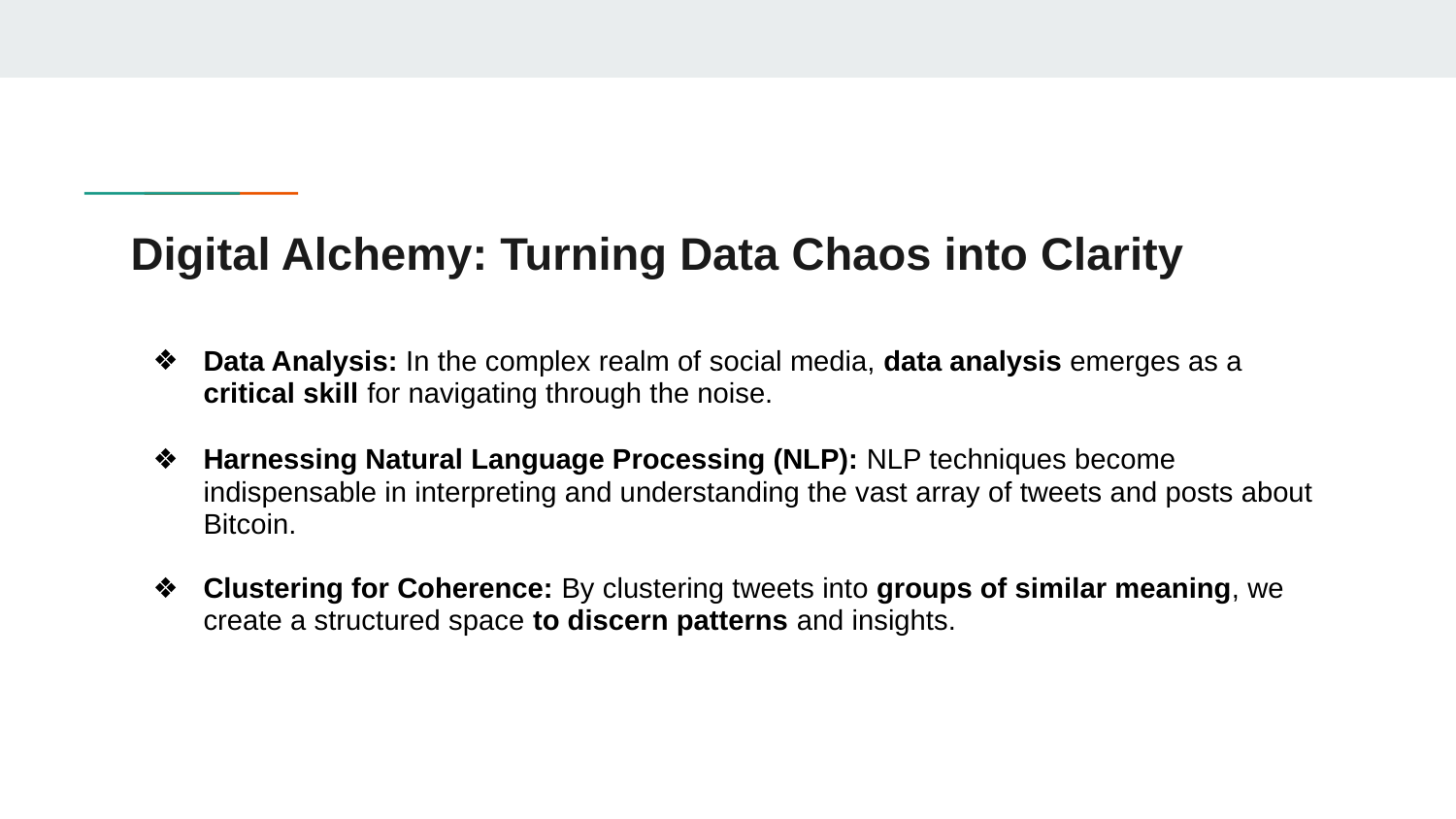

# Digital Alchemy: Turning Data Chaos into Clarity
Data Analysis: In the complex realm of social media, data analysis emerges as a critical skill for navigating through the noise.
Harnessing Natural Language Processing (NLP): NLP techniques become indispensable in interpreting and understanding the vast array of tweets and posts about Bitcoin.
Clustering for Coherence: By clustering tweets into groups of similar meaning, we create a structured space to discern patterns and insights.